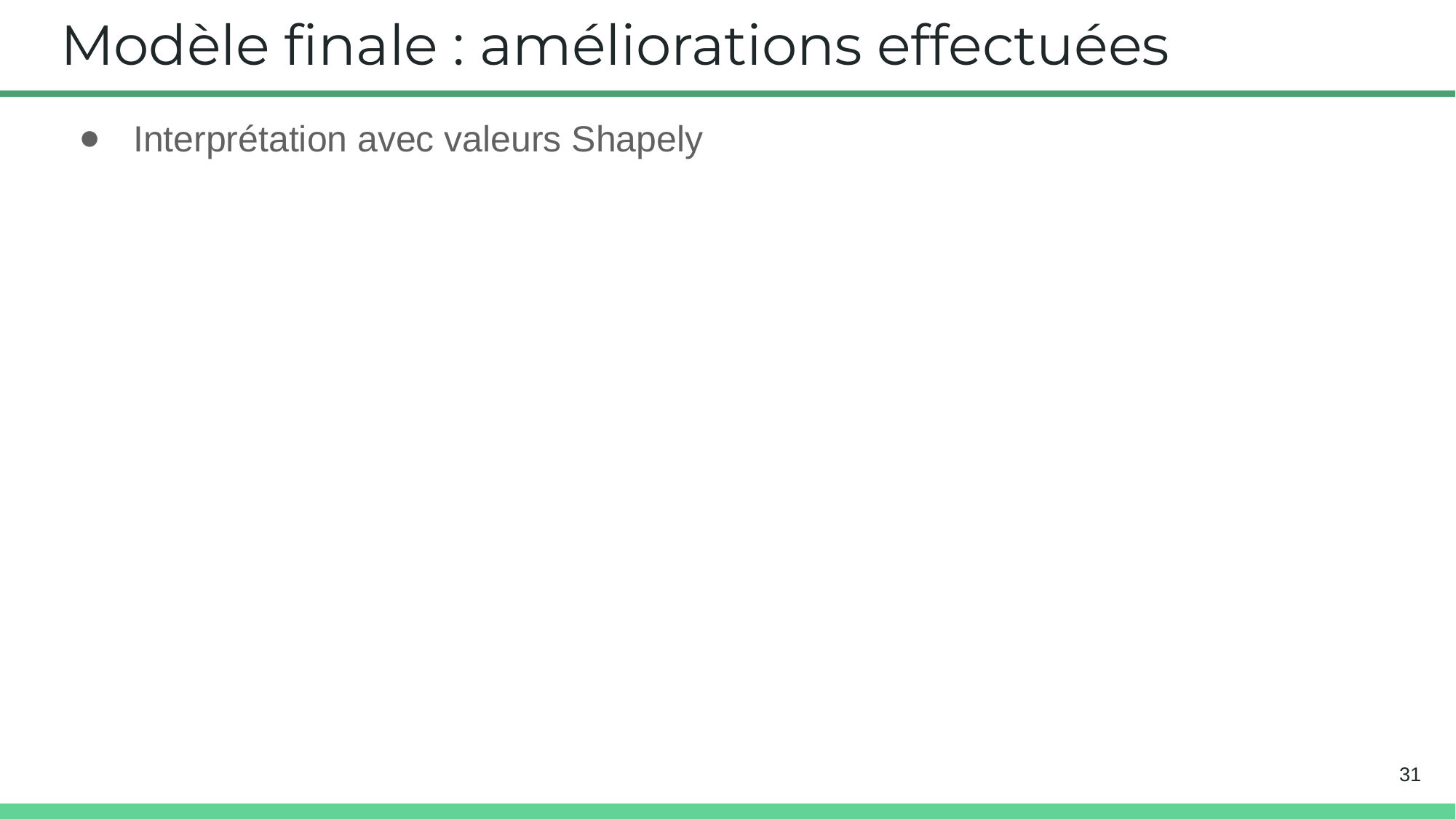

# Modèle finale : améliorations effectuées
Interprétation avec valeurs Shapely
31